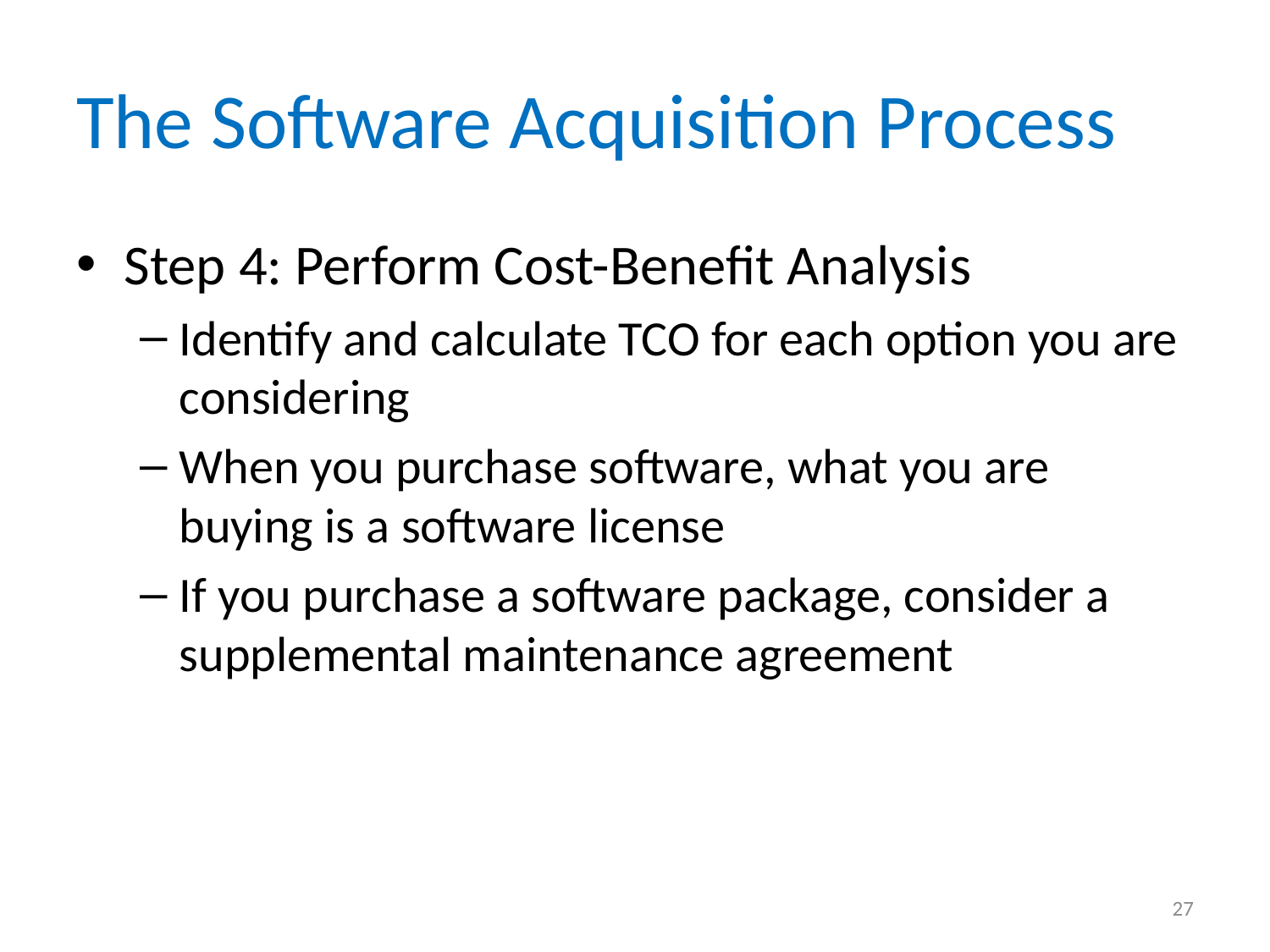

# The Software Acquisition Process
Step 4: Perform Cost-Benefit Analysis
Identify and calculate TCO for each option you are considering
When you purchase software, what you are buying is a software license
If you purchase a software package, consider a supplemental maintenance agreement
27